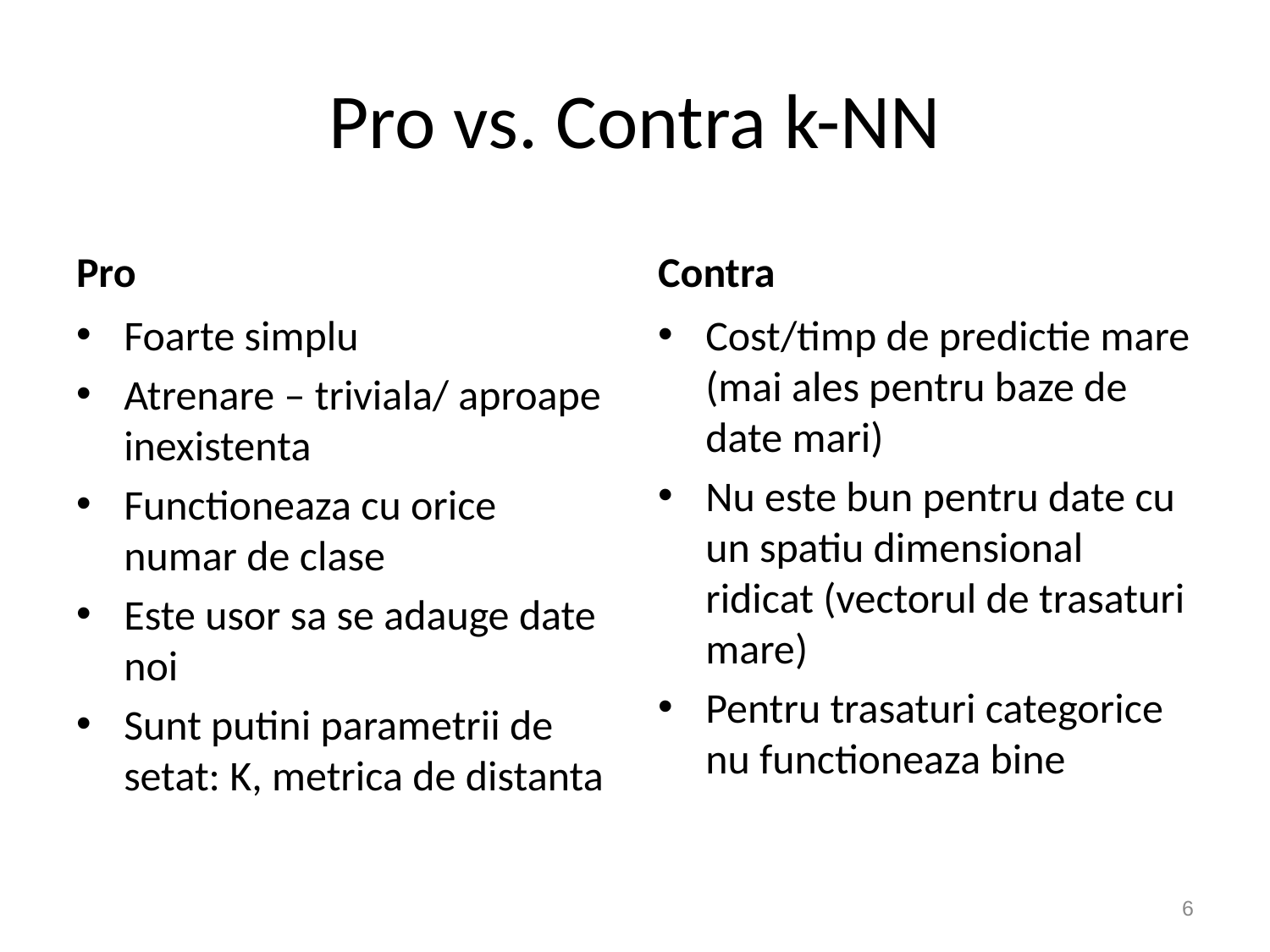

# Pro vs. Contra k-NN
Pro
Contra
Foarte simplu
Atrenare – triviala/ aproape inexistenta
Functioneaza cu orice numar de clase
Este usor sa se adauge date noi
Sunt putini parametrii de setat: K, metrica de distanta
Cost/timp de predictie mare (mai ales pentru baze de date mari)
Nu este bun pentru date cu un spatiu dimensional ridicat (vectorul de trasaturi mare)
Pentru trasaturi categorice nu functioneaza bine
6